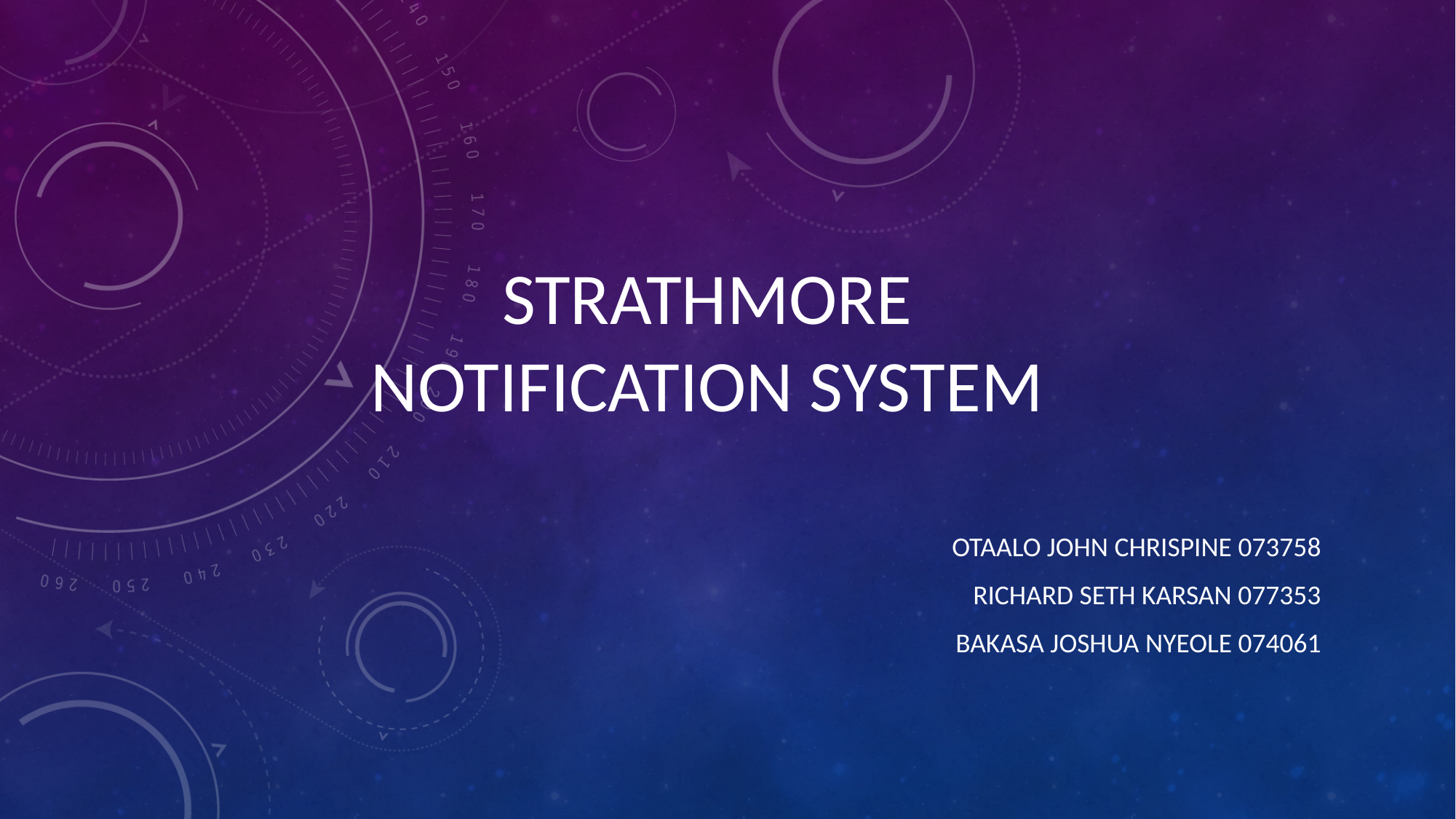

# STRATHMORE NOTIFICATION SYSTEM
Otaalo John chrispine 073758
Richard setH Karsan 077353
Bakasa Joshua nyeole 074061